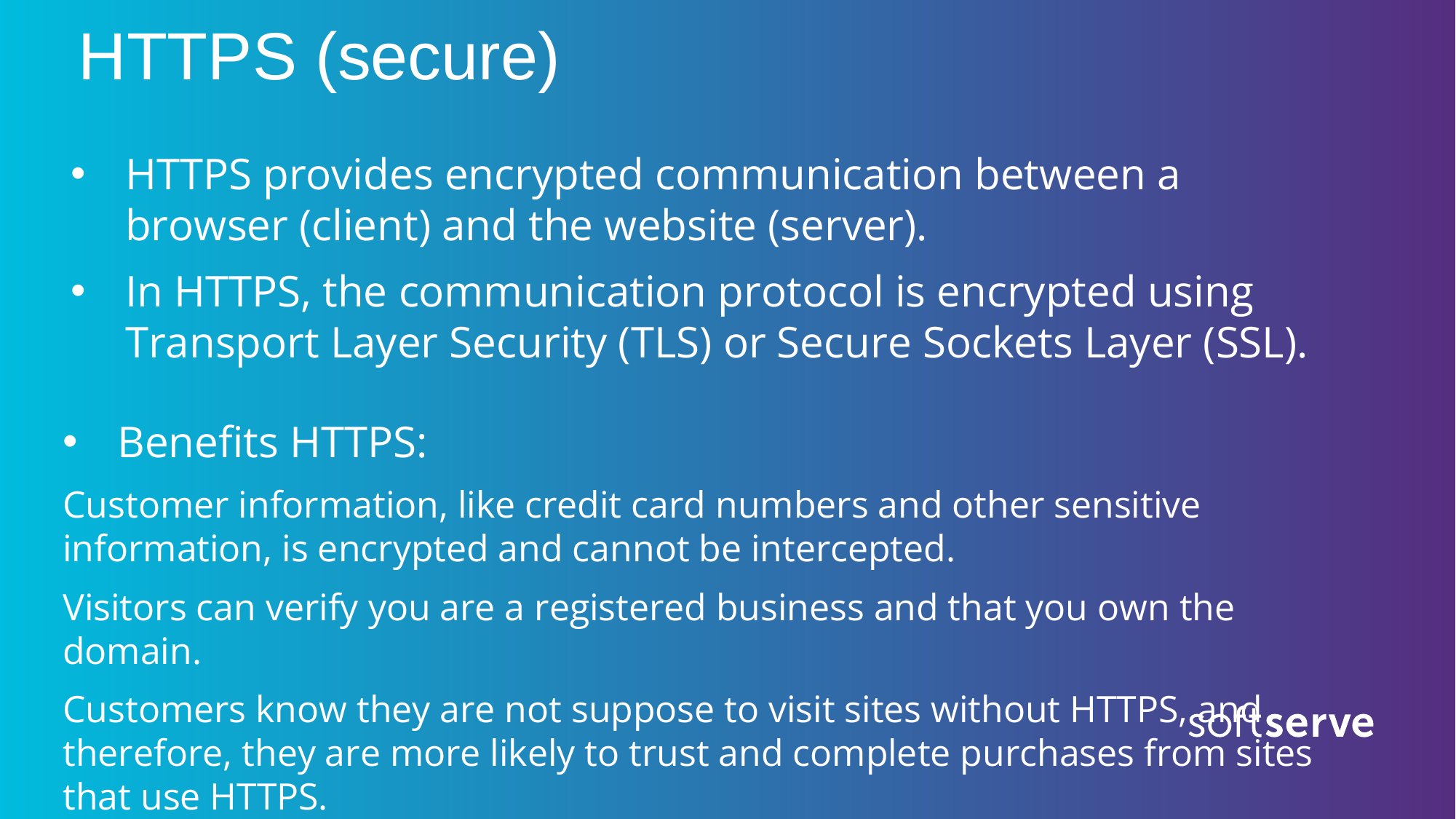

# HTTPS (secure)
HTTPS provides encrypted communication between a browser (client) and the website (server).
In HTTPS, the communication protocol is encrypted using Transport Layer Security (TLS) or Secure Sockets Layer (SSL).

Benefits HTTPS:
Customer information, like credit card numbers and other sensitive information, is encrypted and cannot be intercepted.
Visitors can verify you are a registered business and that you own the domain.
Customers know they are not suppose to visit sites without HTTPS, and therefore, they are more likely to trust and complete purchases from sites that use HTTPS.